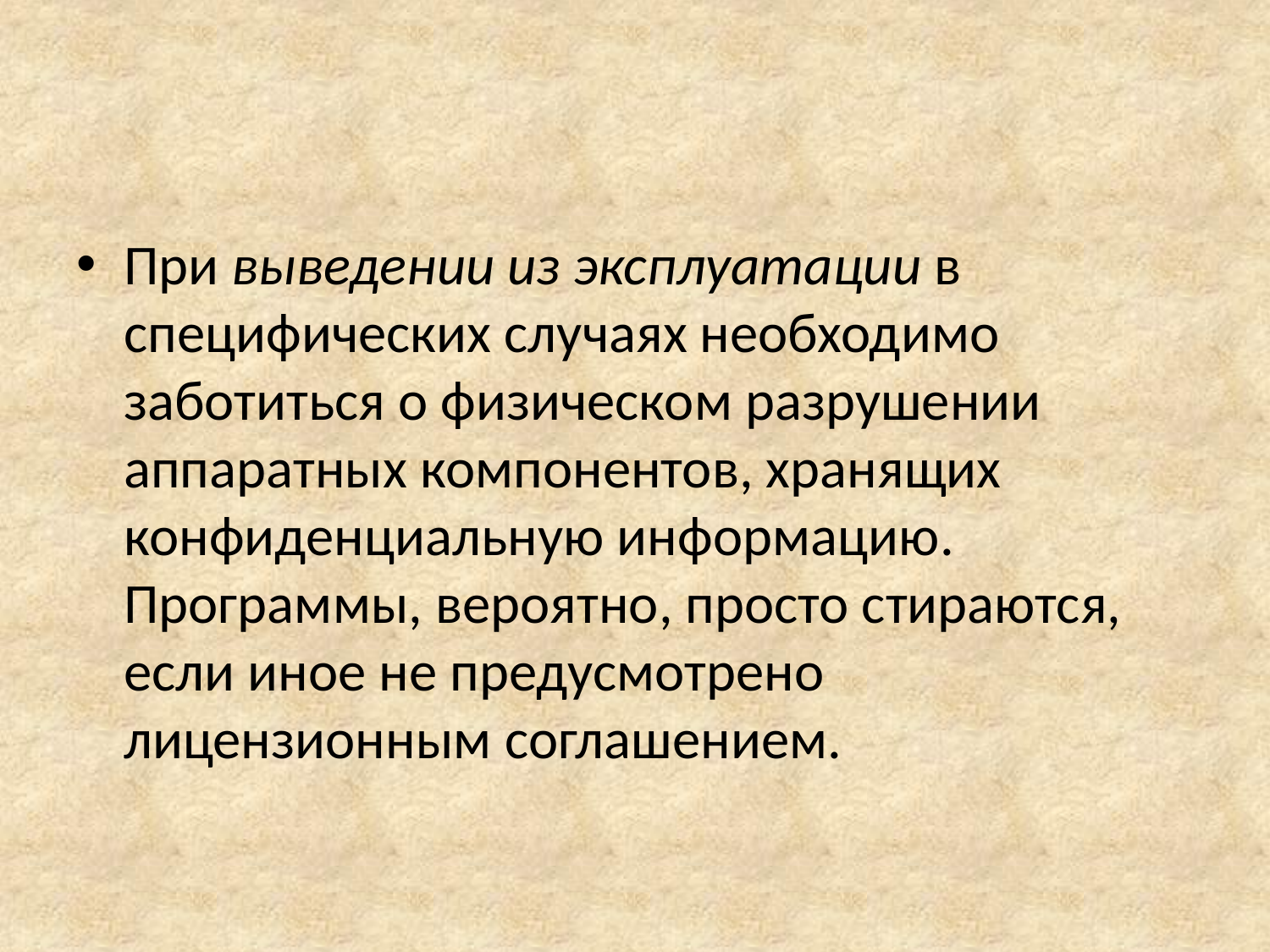

При выведении из эксплуатации в специфических случаях необходимо заботиться о физическом разрушении аппаратных компонентов, хранящих конфиденциальную информацию. Программы, вероятно, просто стираются, если иное не предусмотрено лицензионным соглашением.